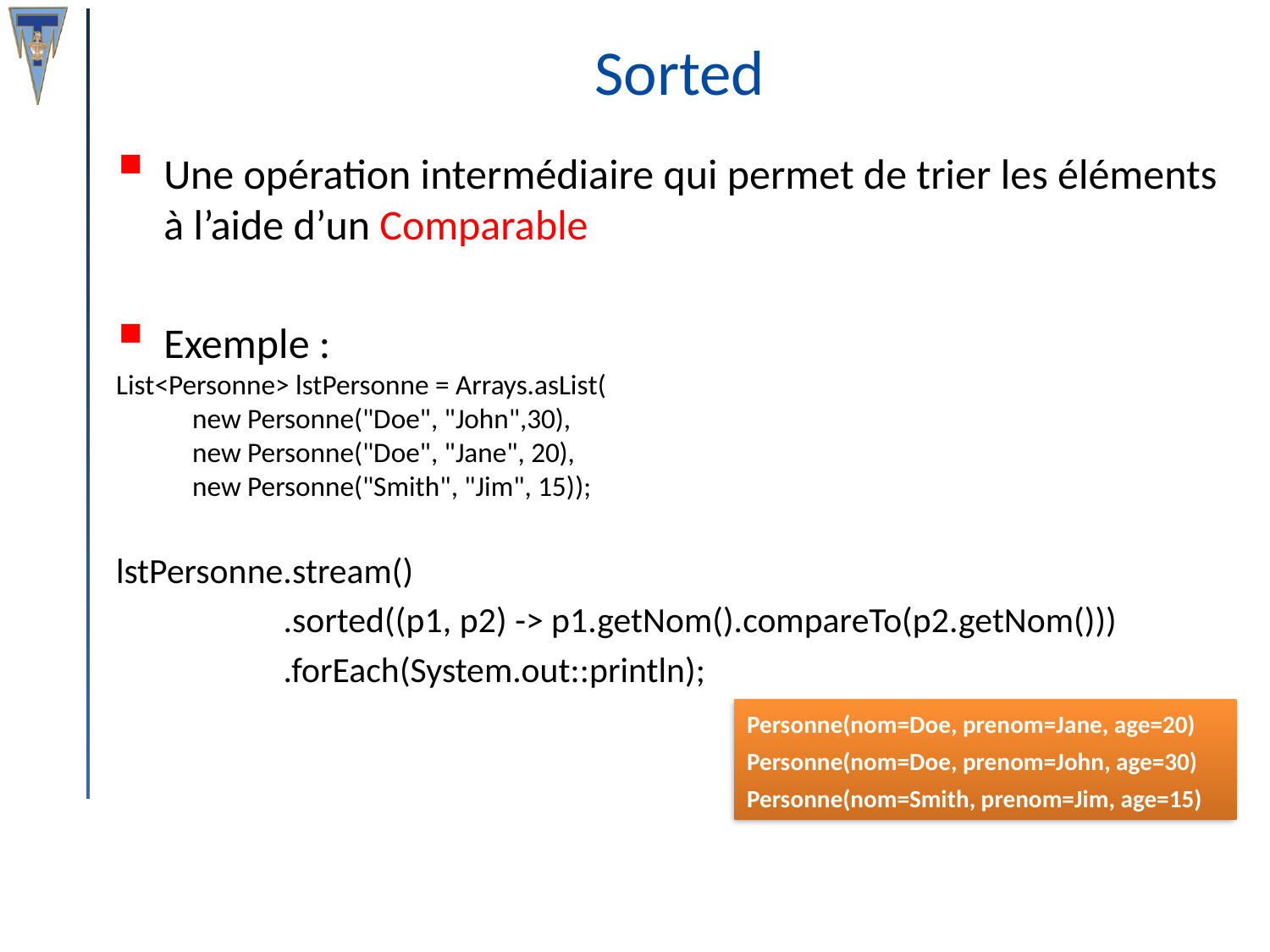

# Sorted
Une opération intermédiaire qui permet de trier les éléments à l’aide d’un Comparable

Exemple :
List<Personne> lstPersonne = Arrays.asList(
            new Personne("Doe", "John",30),
            new Personne("Doe", "Jane", 20),
            new Personne("Smith", "Jim", 15));

lstPersonne.stream()
	     .sorted((p1, p2) -> p1.getNom().compareTo(p2.getNom()))
   	     .forEach(System.out::println);
Personne(nom=Doe, prenom=Jane, age=20)
Personne(nom=Doe, prenom=John, age=30)
Personne(nom=Smith, prenom=Jim, age=15)